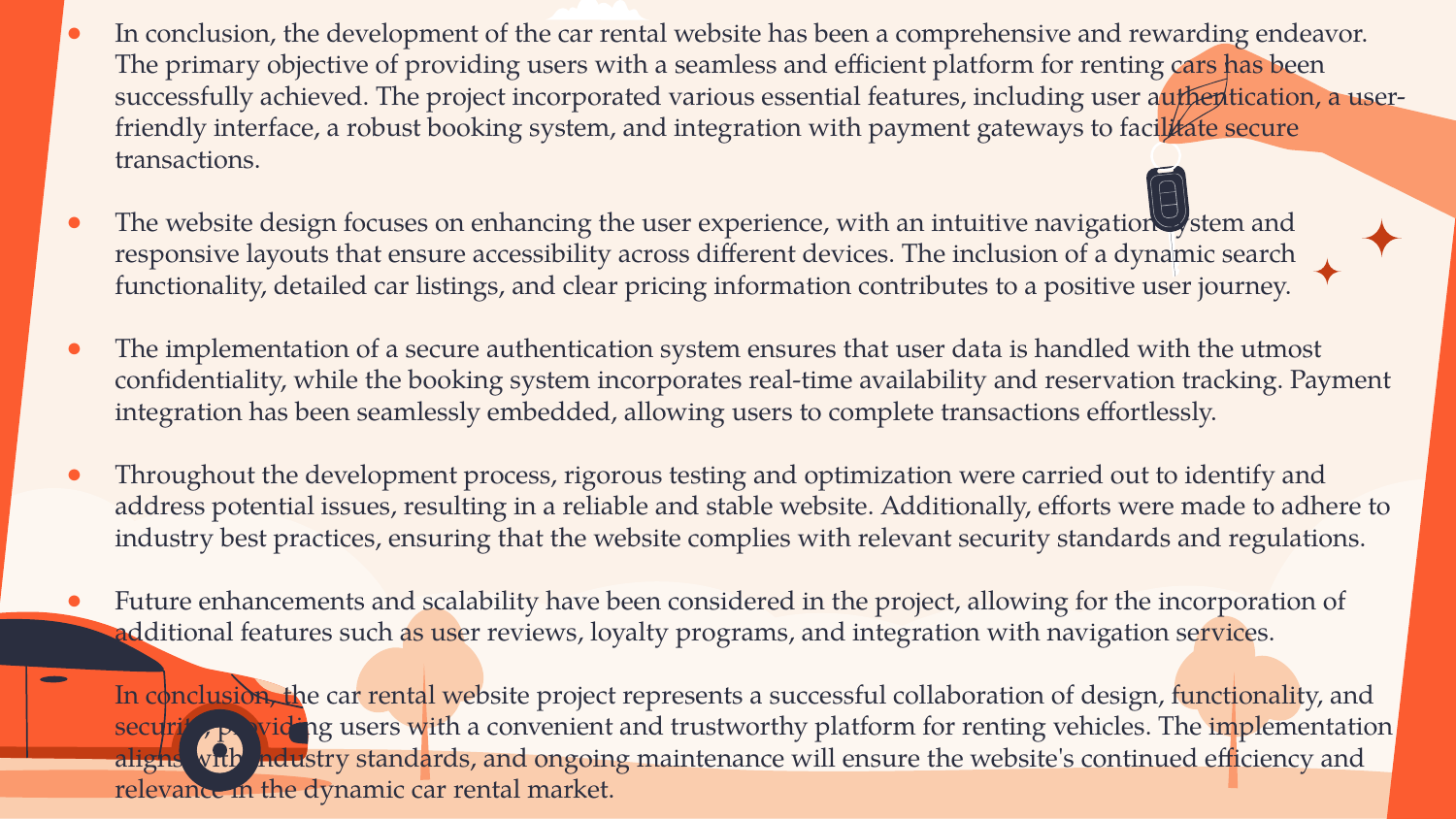

In conclusion, the development of the car rental website has been a comprehensive and rewarding endeavor. The primary objective of providing users with a seamless and efficient platform for renting cars has been successfully achieved. The project incorporated various essential features, including user authentication, a user-friendly interface, a robust booking system, and integration with payment gateways to facilitate secure transactions.

The website design focuses on enhancing the user experience, with an intuitive navigation system and responsive layouts that ensure accessibility across different devices. The inclusion of a dynamic search functionality, detailed car listings, and clear pricing information contributes to a positive user journey.

The implementation of a secure authentication system ensures that user data is handled with the utmost confidentiality, while the booking system incorporates real-time availability and reservation tracking. Payment integration has been seamlessly embedded, allowing users to complete transactions effortlessly.

Throughout the development process, rigorous testing and optimization were carried out to identify and address potential issues, resulting in a reliable and stable website. Additionally, efforts were made to adhere to industry best practices, ensuring that the website complies with relevant security standards and regulations.

Future enhancements and scalability have been considered in the project, allowing for the incorporation of additional features such as user reviews, loyalty programs, and integration with navigation services.

In conclusion, the car rental website project represents a successful collaboration of design, functionality, and security, providing users with a convenient and trustworthy platform for renting vehicles. The implementation aligns with industry standards, and ongoing maintenance will ensure the website's continued efficiency and relevance in the dynamic car rental market.